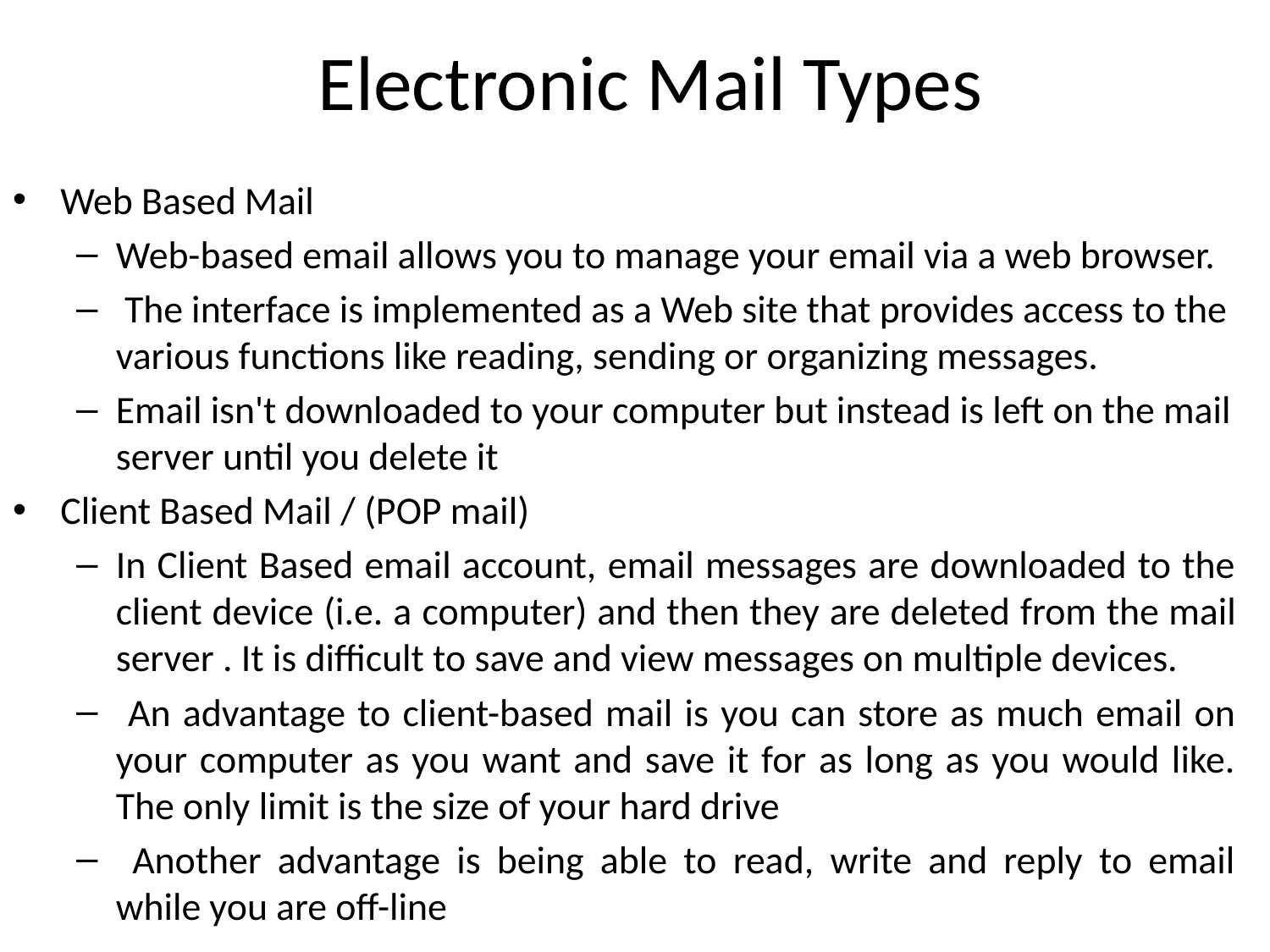

# Electronic Mail Types
Web Based Mail
Web-based email allows you to manage your email via a web browser.
 The interface is implemented as a Web site that provides access to the various functions like reading, sending or organizing messages.
Email isn't downloaded to your computer but instead is left on the mail server until you delete it
Client Based Mail / (POP mail)
In Client Based email account, email messages are downloaded to the client device (i.e. a computer) and then they are deleted from the mail server . It is difficult to save and view messages on multiple devices.
 An advantage to client-based mail is you can store as much email on your computer as you want and save it for as long as you would like. The only limit is the size of your hard drive
 Another advantage is being able to read, write and reply to email while you are off-line